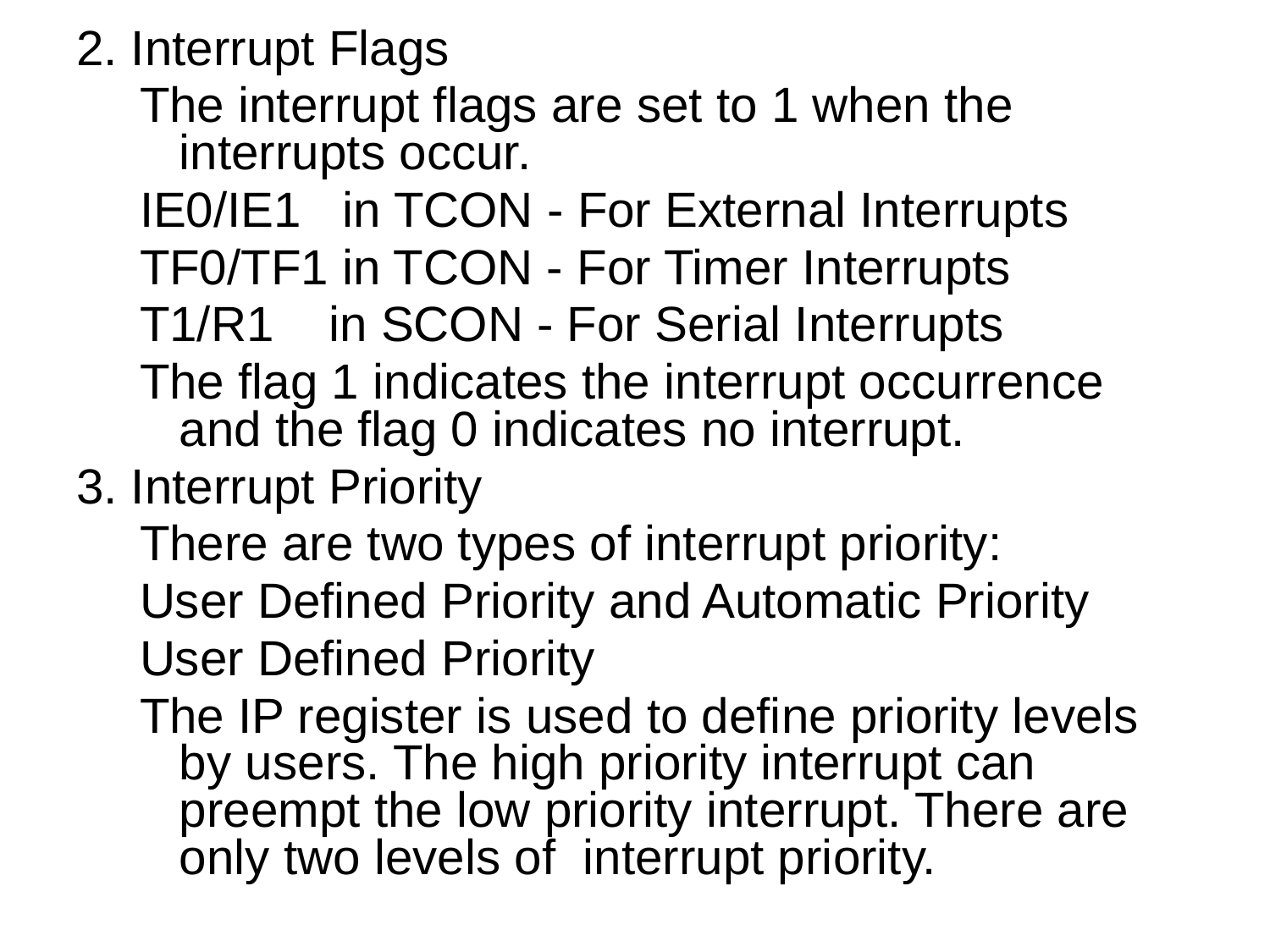

2. Interrupt Flags
The interrupt flags are set to 1 when the interrupts occur.
IE0/IE1   in TCON - For External Interrupts
TF0/TF1 in TCON - For Timer Interrupts
T1/R1    in SCON - For Serial Interrupts
The flag 1 indicates the interrupt occurrence and the flag 0 indicates no interrupt.
3. Interrupt Priority
There are two types of interrupt priority:
User Defined Priority and Automatic Priority
User Defined Priority
The IP register is used to define priority levels by users. The high priority interrupt can preempt the low priority interrupt. There are only two levels of  interrupt priority.